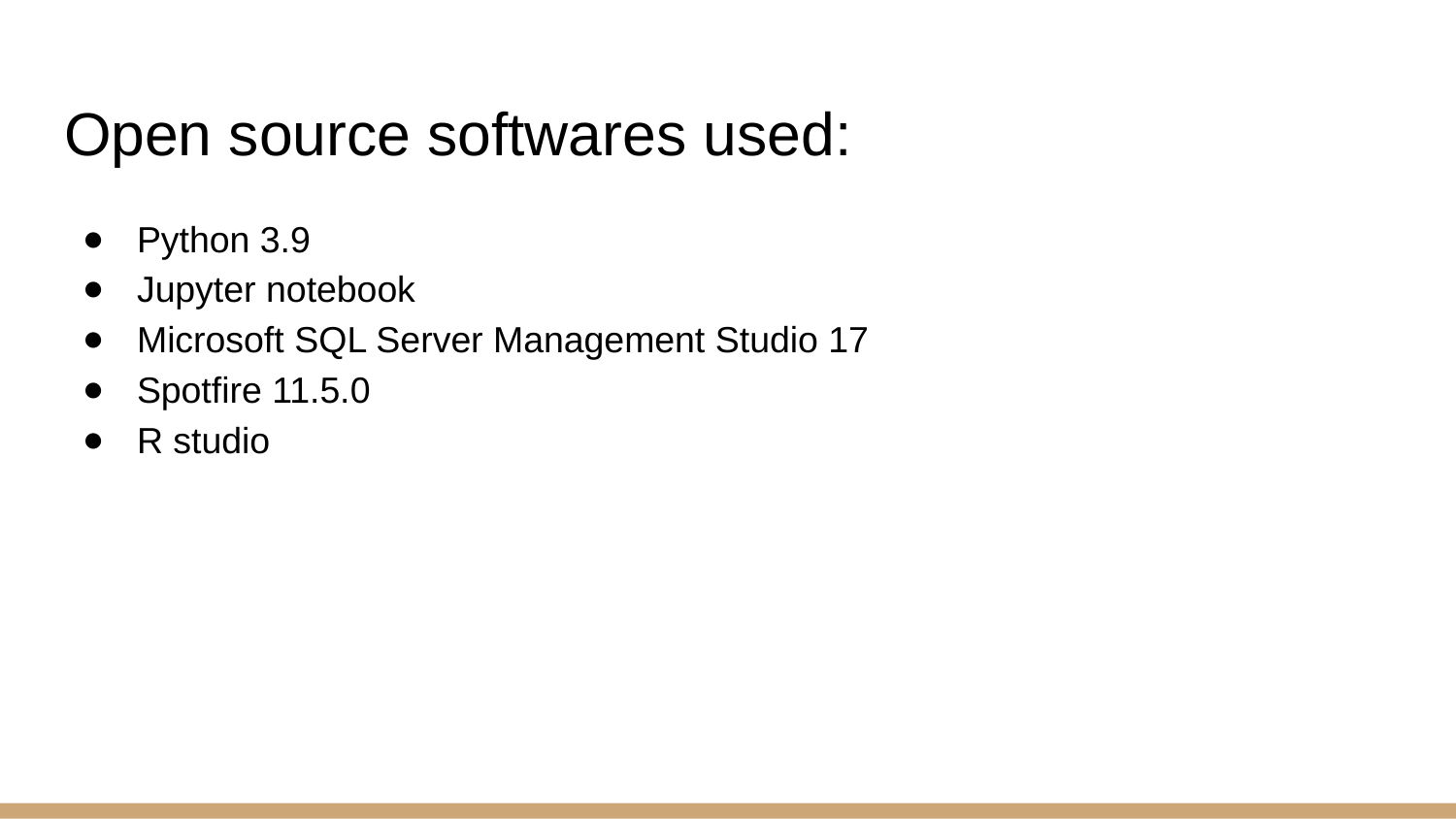

# Open source softwares used:
Python 3.9
Jupyter notebook
Microsoft SQL Server Management Studio 17
Spotfire 11.5.0
R studio